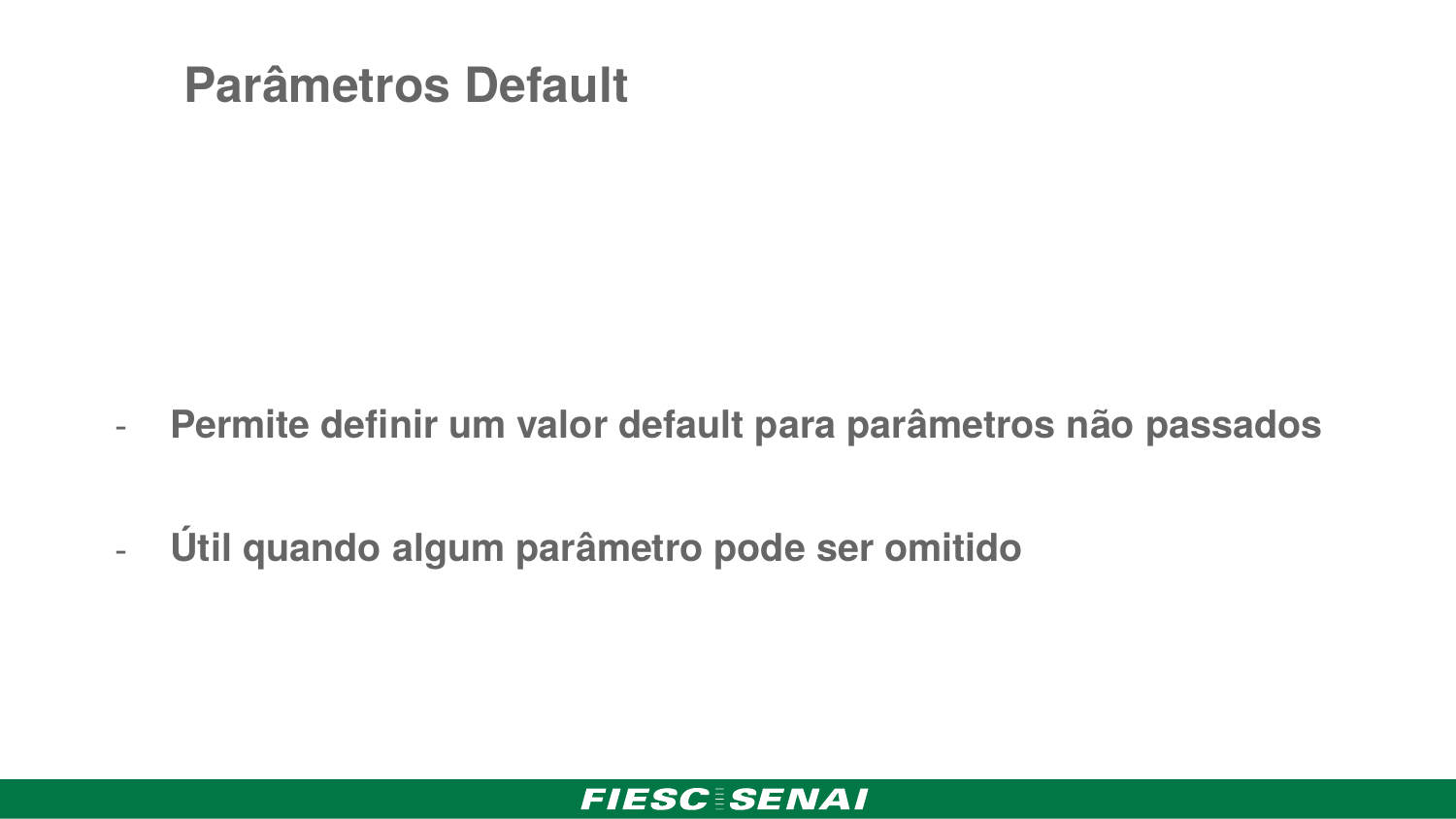

Parâmetros Default

Permite definir um valor default para parâmetros não passados

Útil quando algum parâmetro pode ser omitido